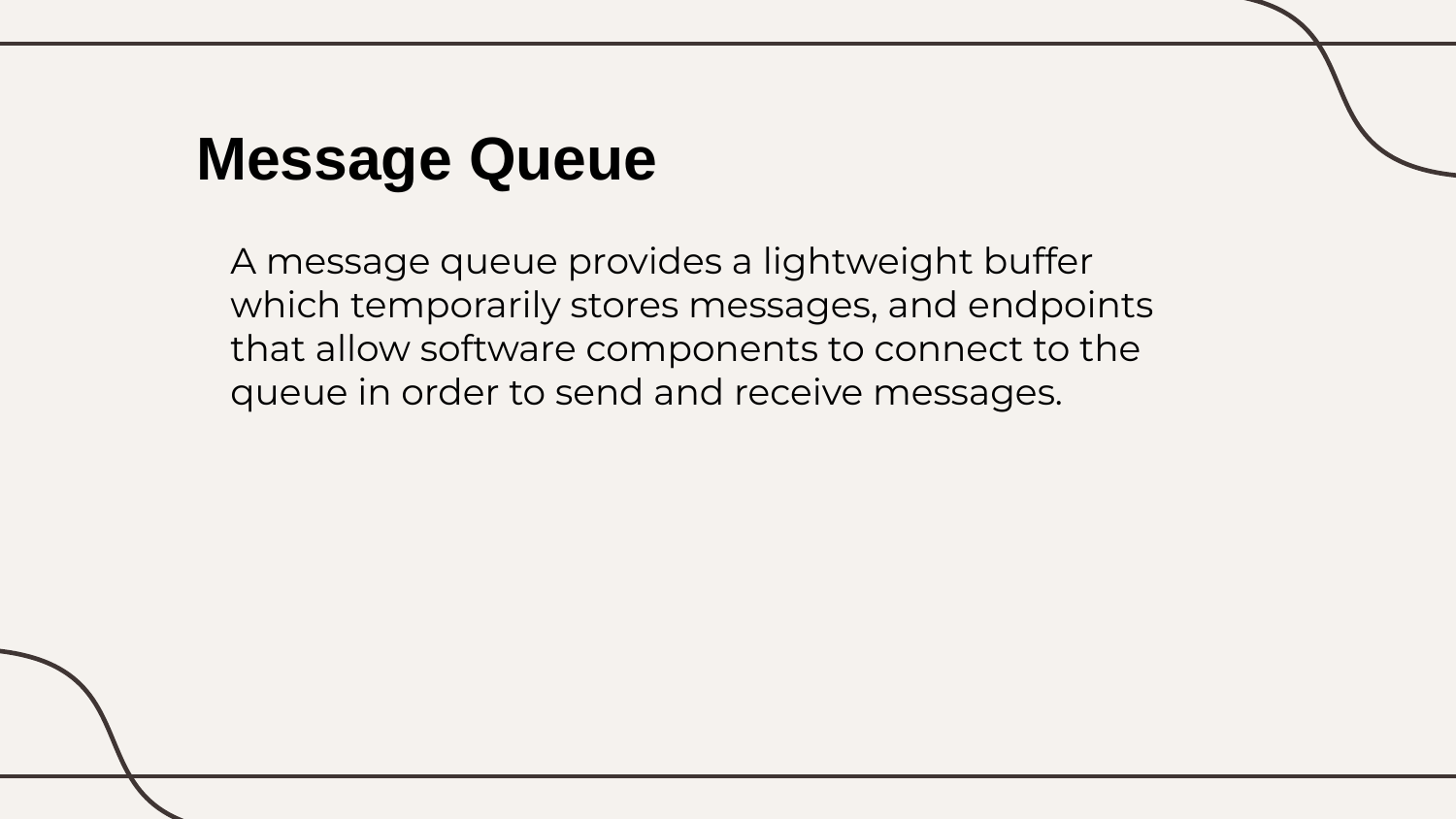

# Message Queue
A message queue provides a lightweight buffer which temporarily stores messages, and endpoints that allow software components to connect to the queue in order to send and receive messages.